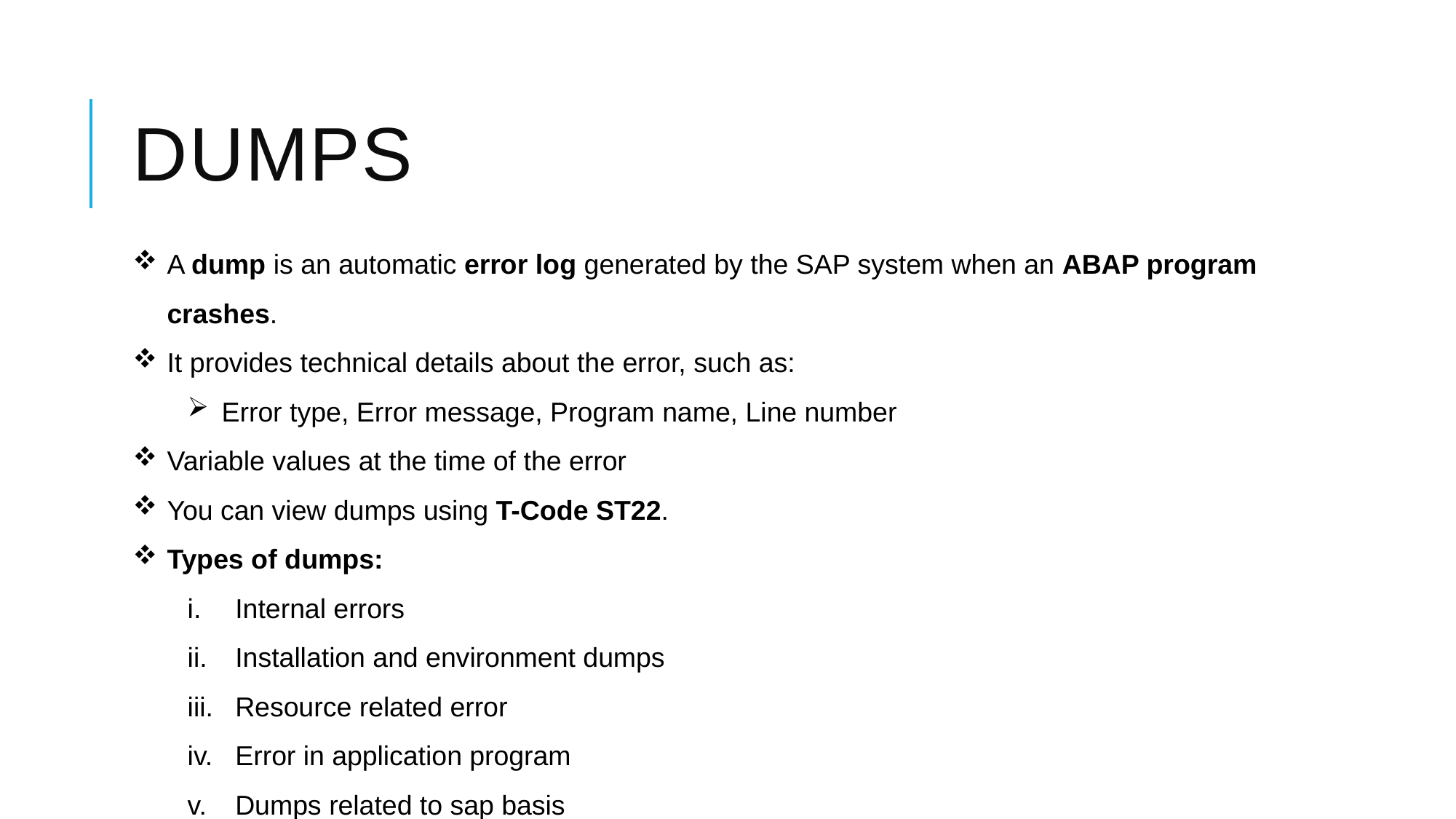

# Dumps
A dump is an automatic error log generated by the SAP system when an ABAP program crashes.
It provides technical details about the error, such as:
Error type, Error message, Program name, Line number
Variable values at the time of the error
You can view dumps using T-Code ST22.
Types of dumps:
Internal errors
Installation and environment dumps
Resource related error
Error in application program
Dumps related to sap basis